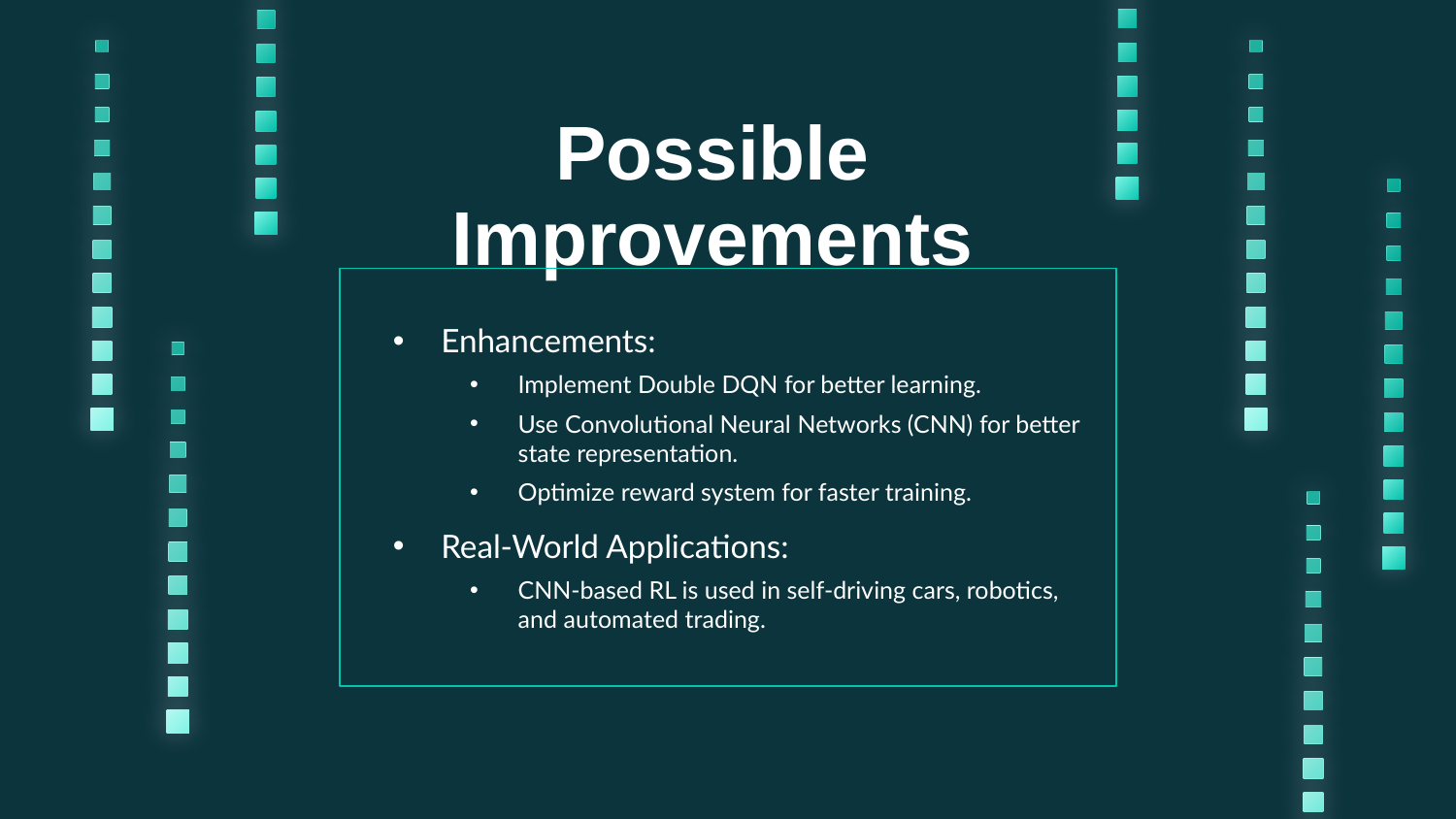

# Possible Improvements
Enhancements:
Implement Double DQN for better learning.
Use Convolutional Neural Networks (CNN) for better state representation.
Optimize reward system for faster training.
Real-World Applications:
CNN-based RL is used in self-driving cars, robotics, and automated trading.